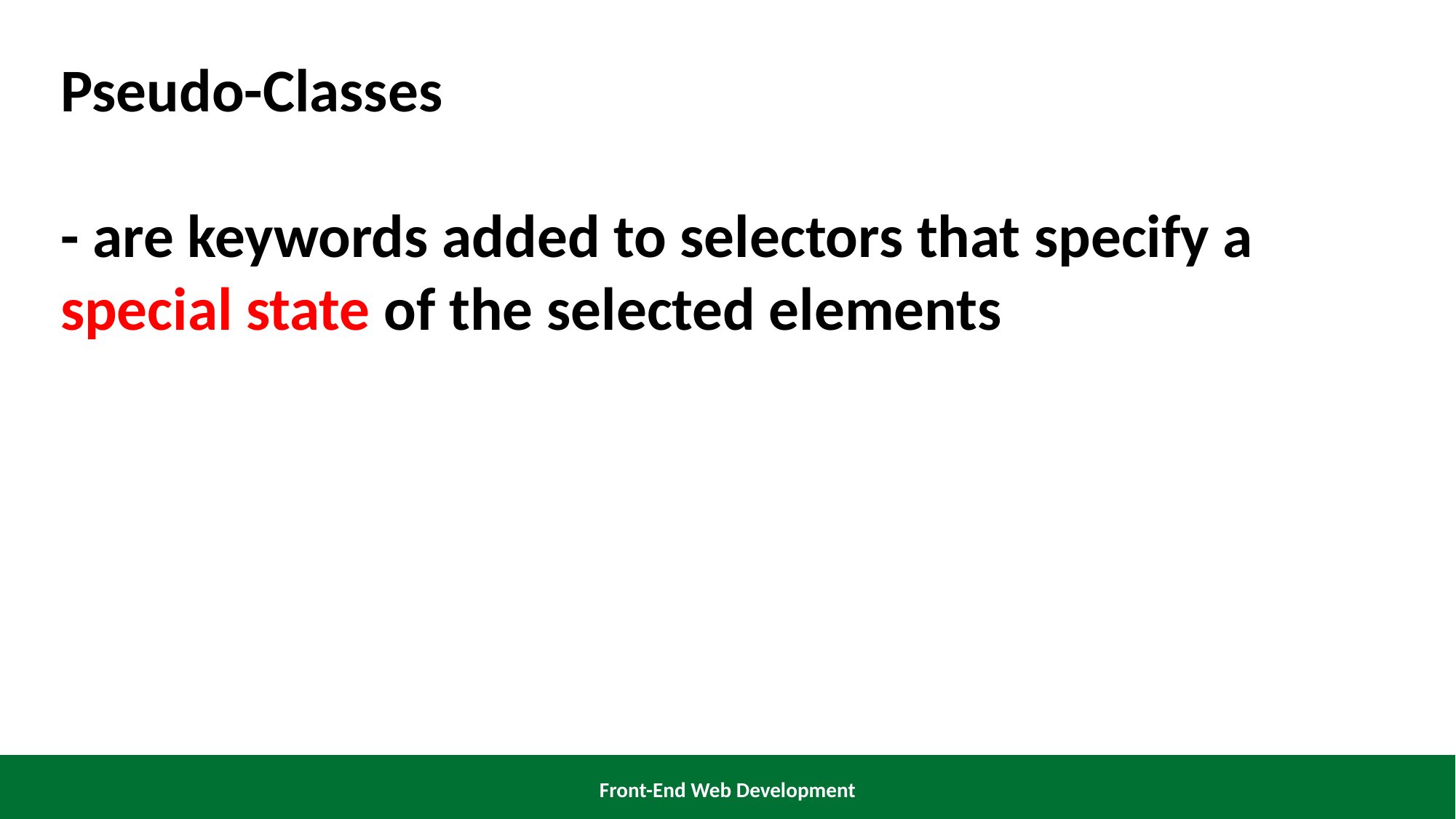

Pseudo-Classes

- are keywords added to selectors that specify a special state of the selected elements